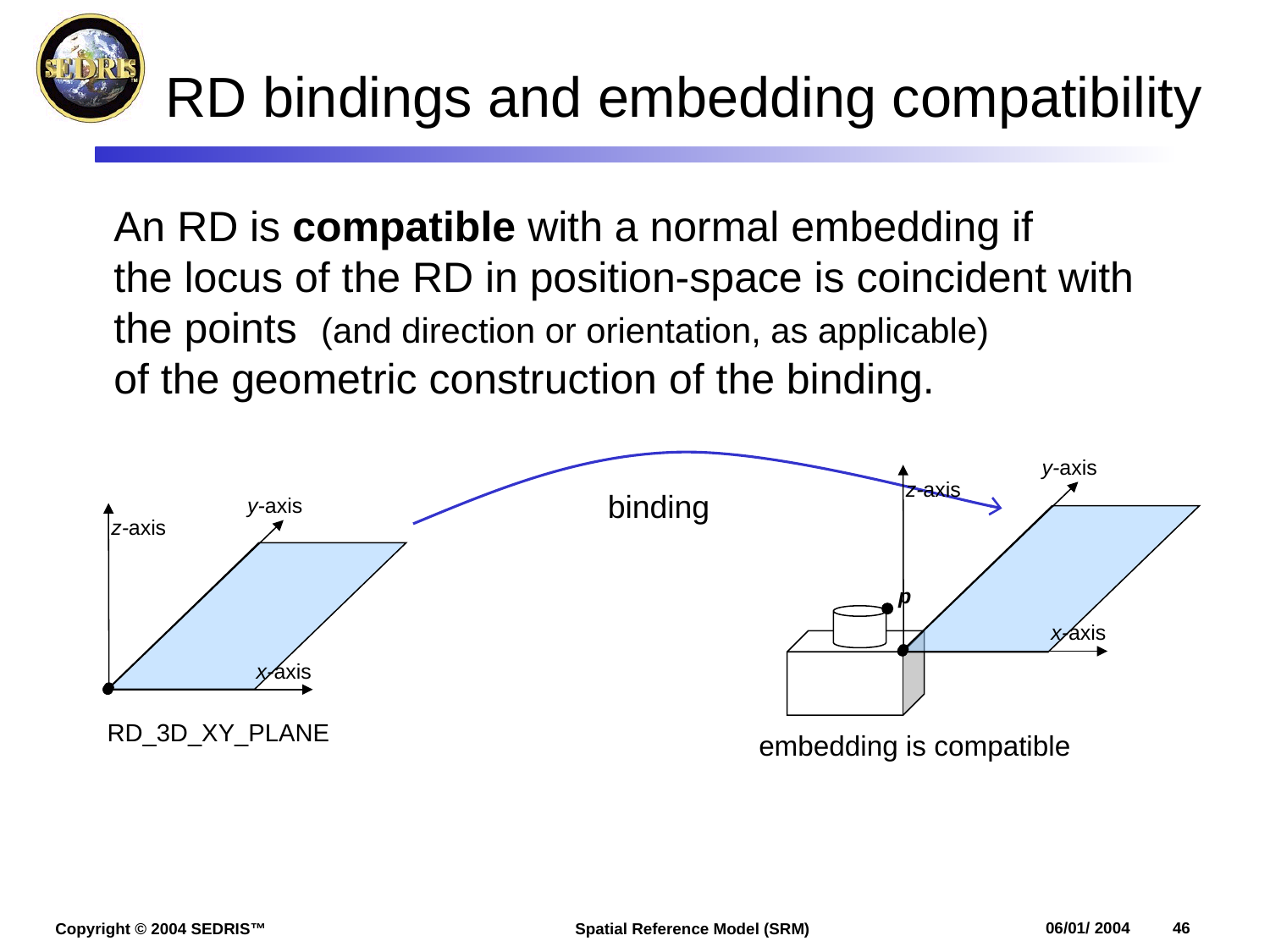

# RD bindings and embedding compatibility
An RD is compatible with a normal embedding if
the locus of the RD in position-space is coincident with
the points  (and direction or orientation, as applicable)
of the geometric construction of the binding.
y-axis

z-axis

x-axis

binding

y-axis

z-axis

x-axis

p

RD_3D_XY_PLANE
embedding is compatible